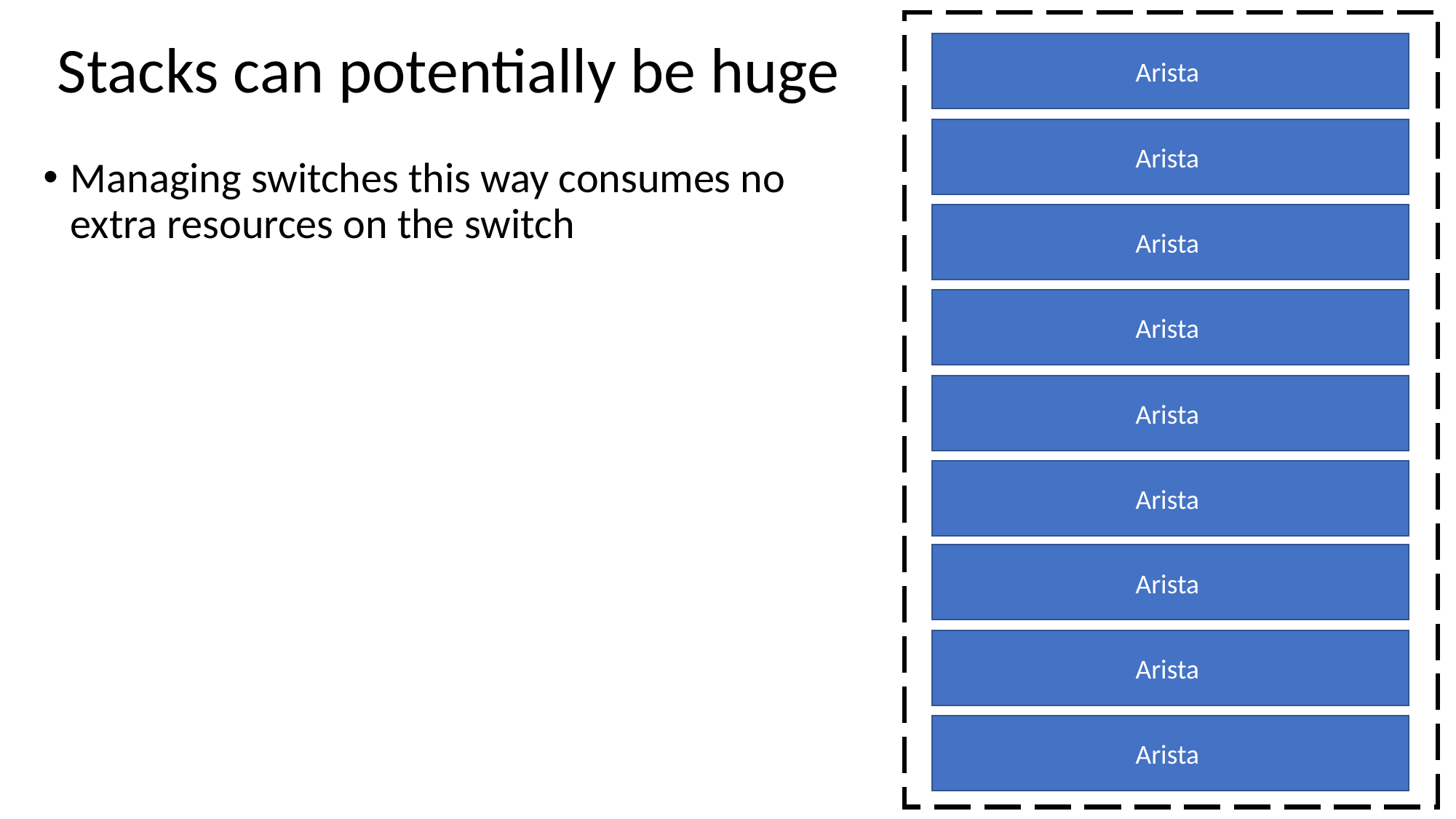

# Stacks can potentially be huge
Arista
Arista
Arista
Managing switches this way consumes no extra resources on the switch
Arista
Arista
Arista
Arista
Arista
Arista